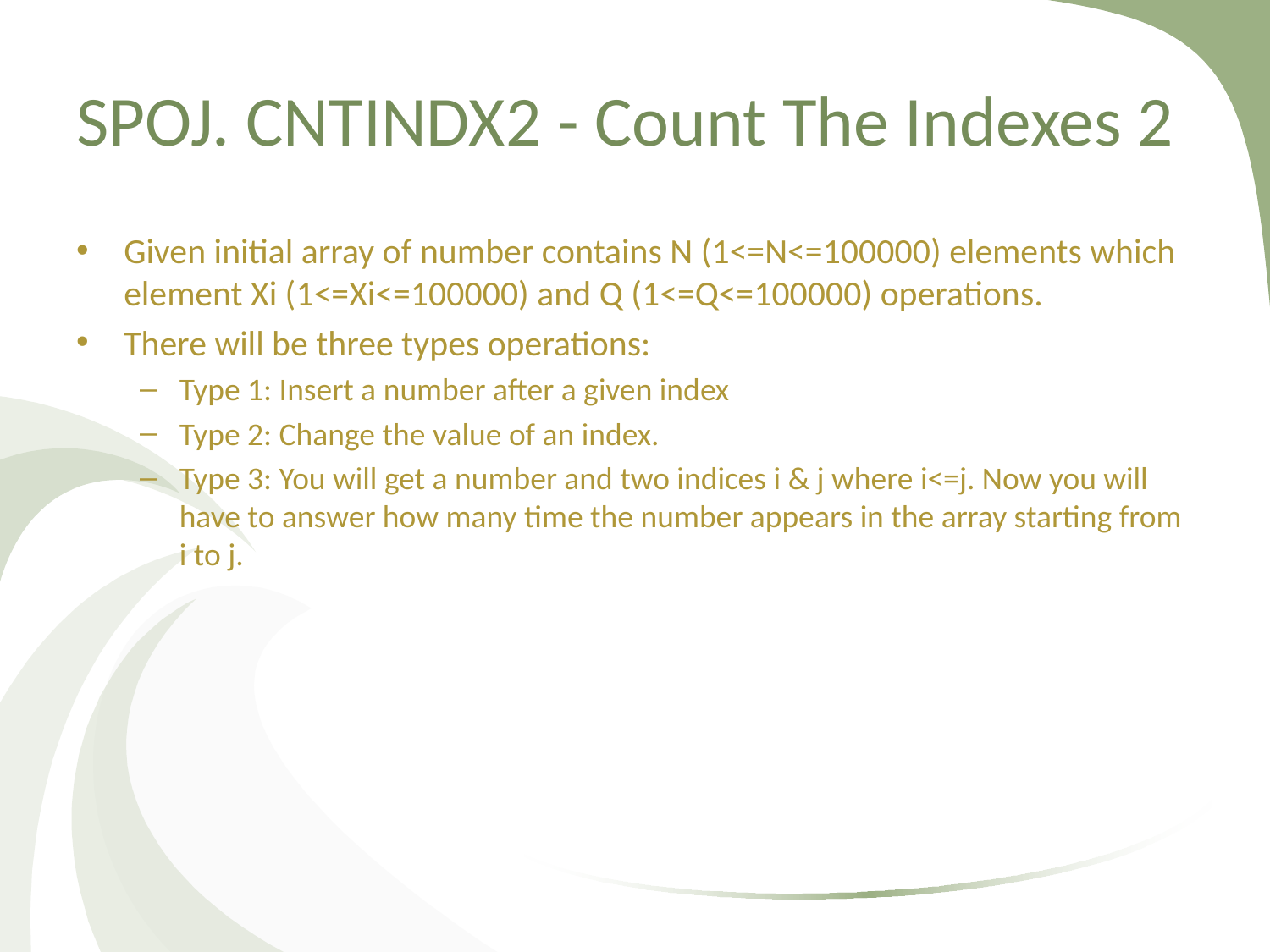

# SPOJ. CNTINDX2 - Count The Indexes 2
Given initial array of number contains N (1<=N<=100000) elements which element Xi (1<=Xi<=100000) and Q (1<=Q<=100000) operations.
There will be three types operations:
Type 1: Insert a number after a given index
Type 2: Change the value of an index.
Type 3: You will get a number and two indices i & j where i<=j. Now you will have to answer how many time the number appears in the array starting from i to j.